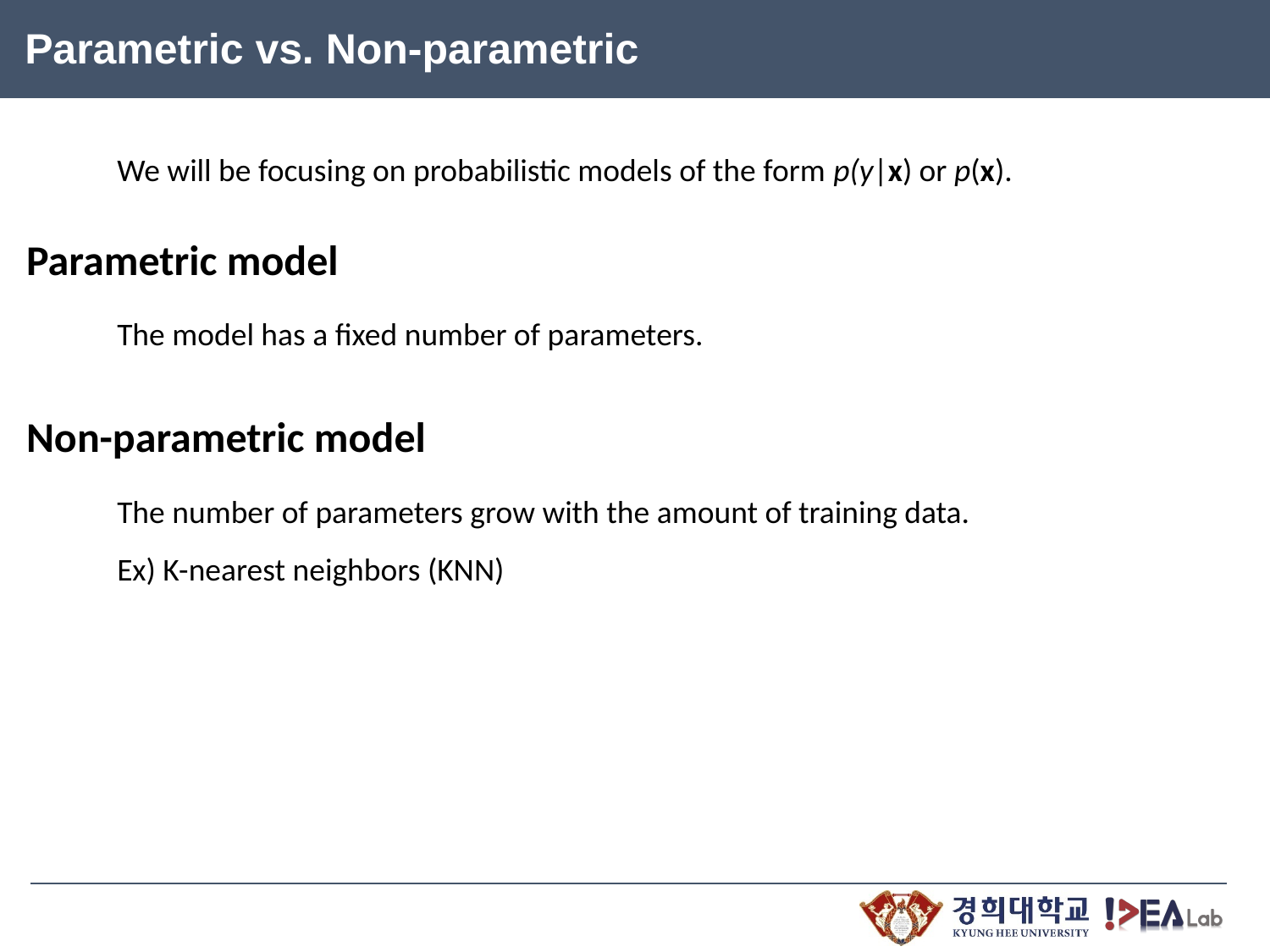

Parametric vs. Non-parametric
We will be focusing on probabilistic models of the form p(y|x) or p(x).
Parametric model
The model has a fixed number of parameters.
Non-parametric model
The number of parameters grow with the amount of training data.
Ex) K-nearest neighbors (KNN)